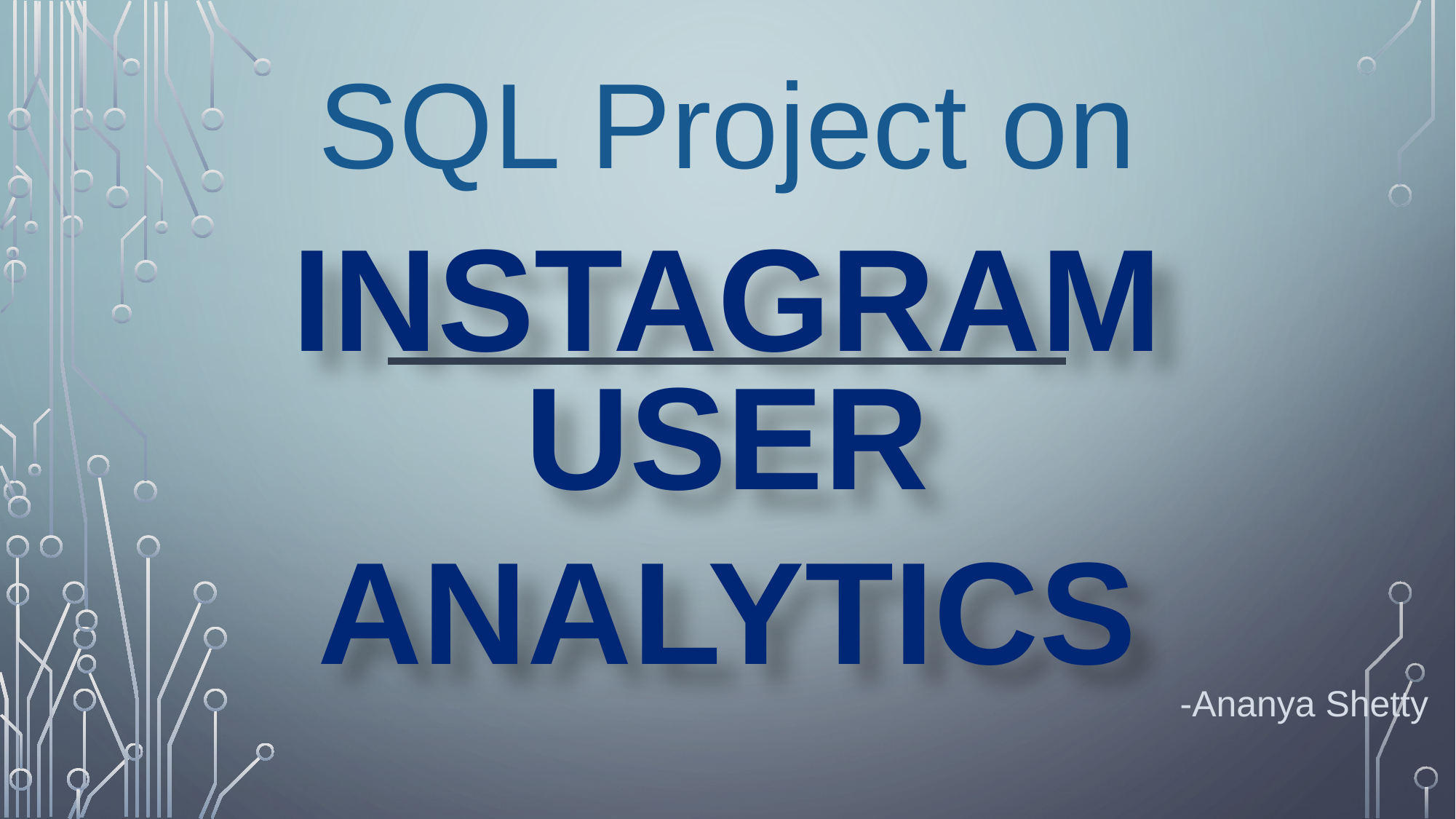

SQL Project on
INSTAGRAM
USER ANALYTICS
-Ananya Shetty